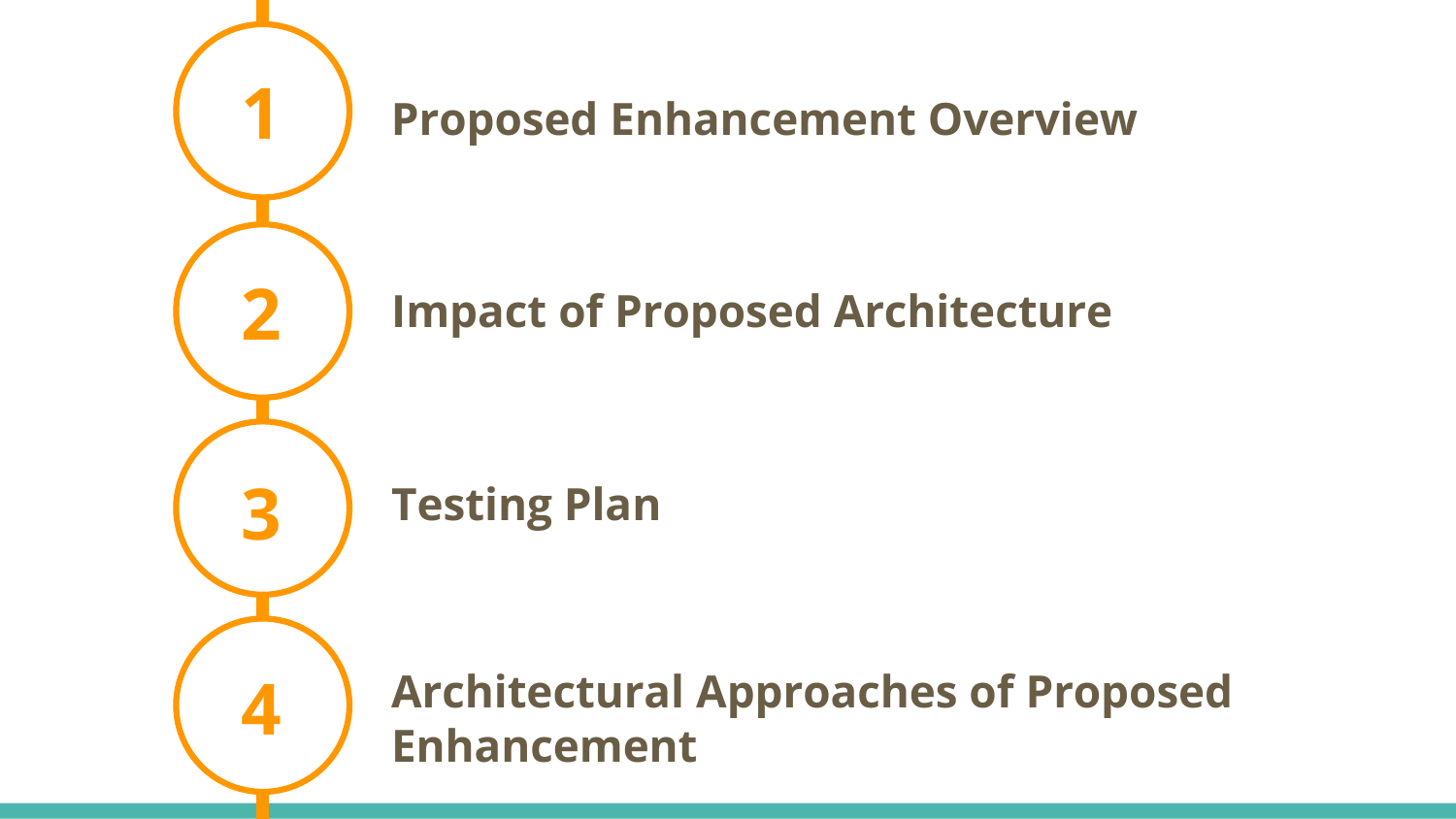

1
Proposed Enhancement Overview

2
Impact of Proposed Architecture

3
Testing Plan

4
Architectural Approaches of Proposed Enhancement